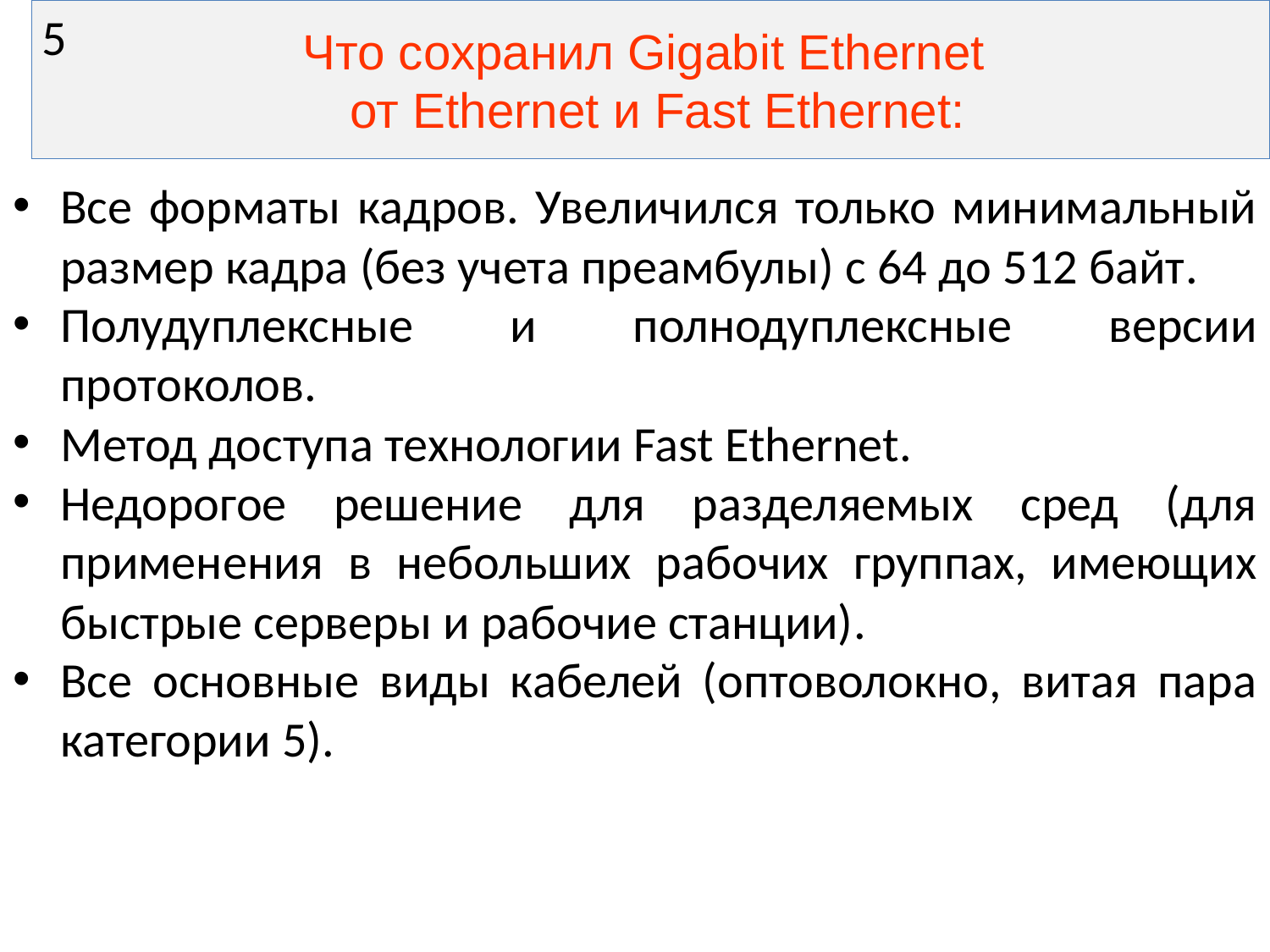

5
# Что сохранил Gigabit Ethernet от Ethernet и Fast Ethernet:
Все форматы кадров. Увеличился только минимальный размер кадра (без учета преамбулы) с 64 до 512 байт.
Полудуплексные и полнодуплексные версии протоколов.
Метод доступа технологии Fast Ethernet.
Недорогое решение для разделяемых сред (для применения в небольших рабочих группах, имеющих быстрые серверы и рабочие станции).
Все основные виды кабелей (оптоволокно, витая пара категории 5).